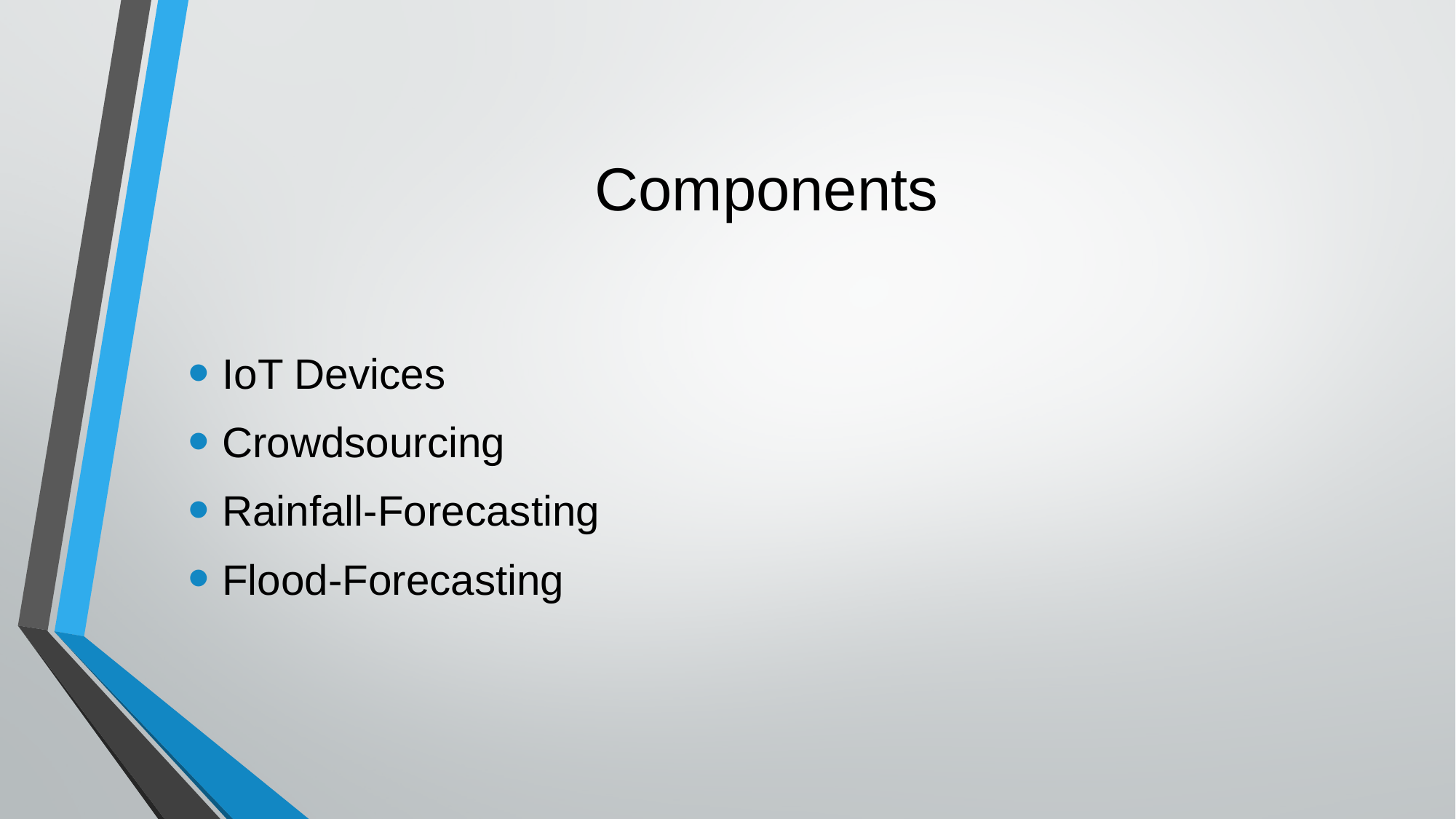

# Components
IoT Devices
Crowdsourcing
Rainfall-Forecasting
Flood-Forecasting